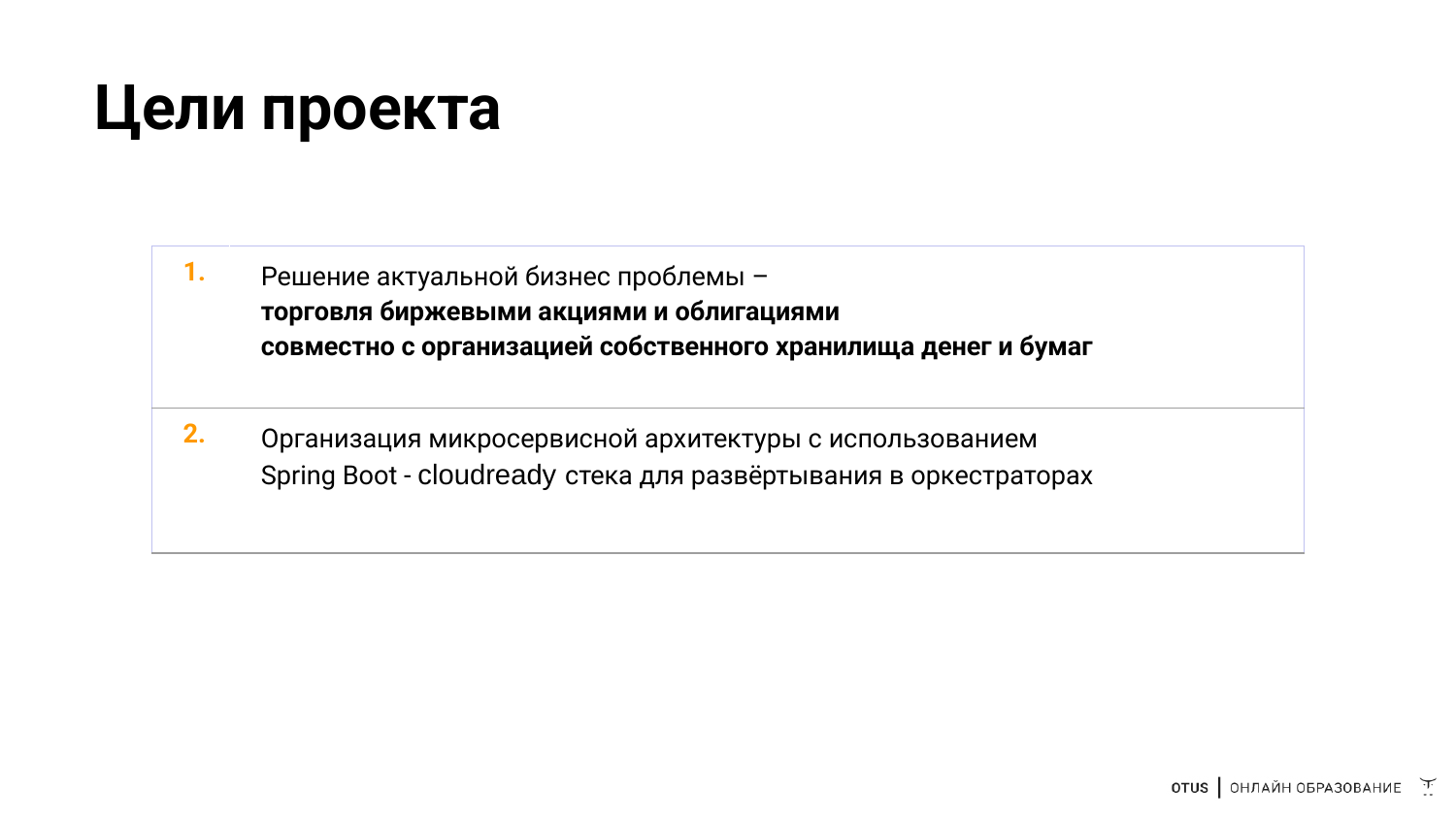

# Цели проекта
| 1. | Решение актуальной бизнес проблемы – торговля биржевыми акциями и облигациями совместно с организацией собственного хранилища денег и бумаг |
| --- | --- |
| 2. | Организация микросервисной архитектуры с использованием Spring Boot - cloudready стека для развёртывания в оркестраторах |